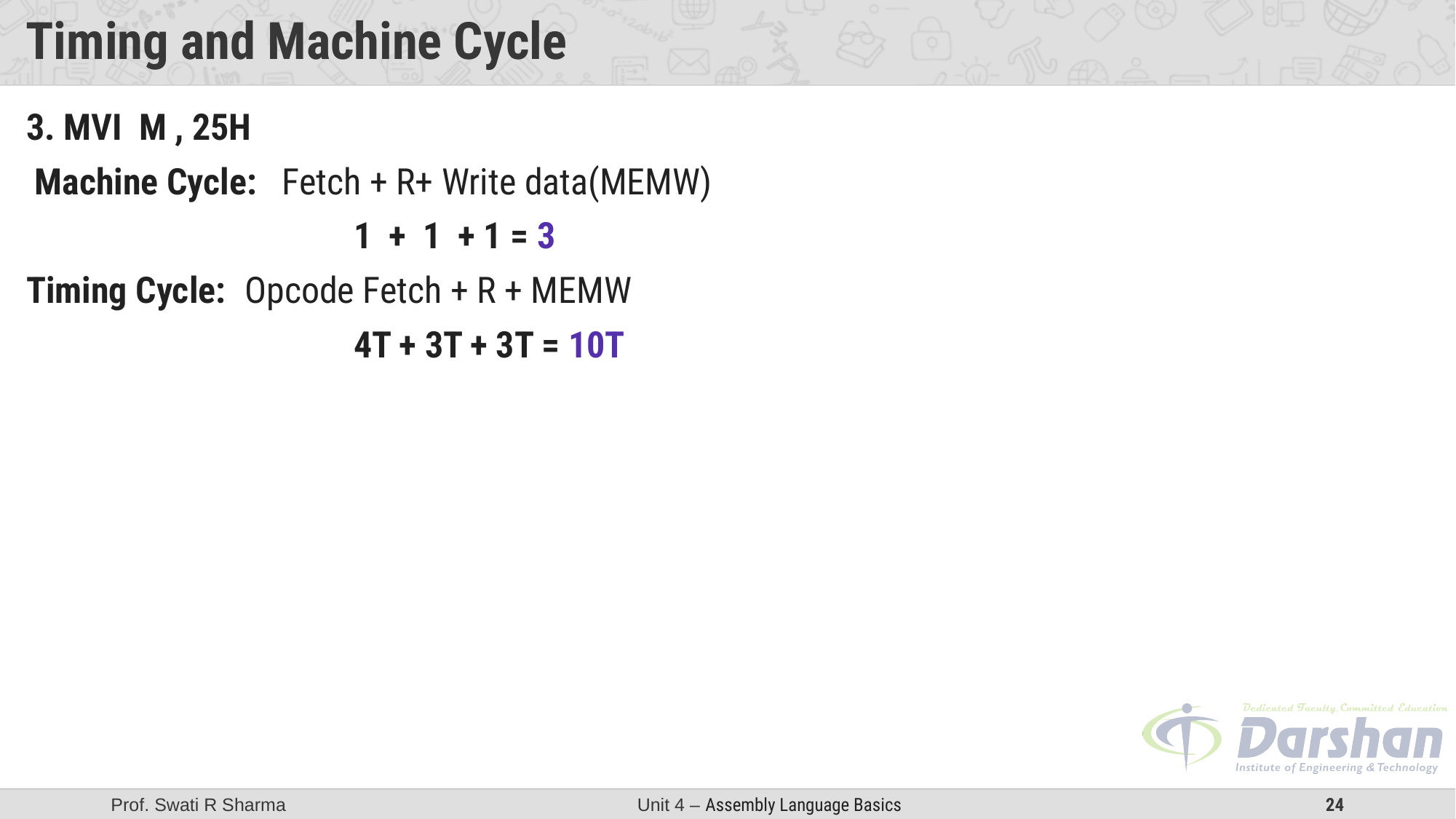

# Timing and Machine Cycle
3. MVI  M , 25H
 Machine Cycle:   Fetch + R+ Write data(MEMW)
		     	1  +  1  + 1 = 3
Timing Cycle:	Opcode Fetch + R + MEMW
			4T + 3T + 3T = 10T